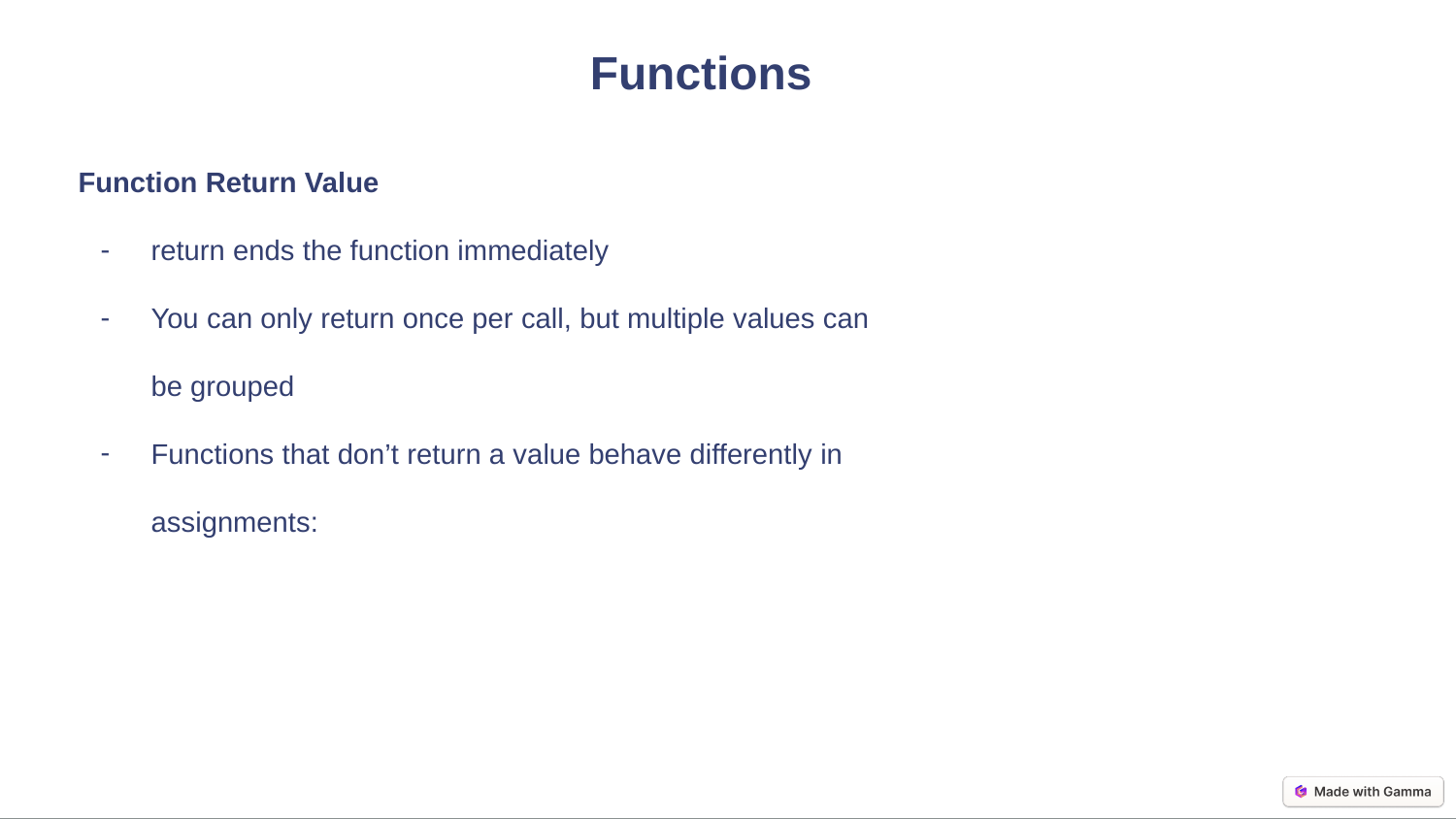

Functions
Function Return Value
return ends the function immediately
You can only return once per call, but multiple values can be grouped
Functions that don’t return a value behave differently in assignments: